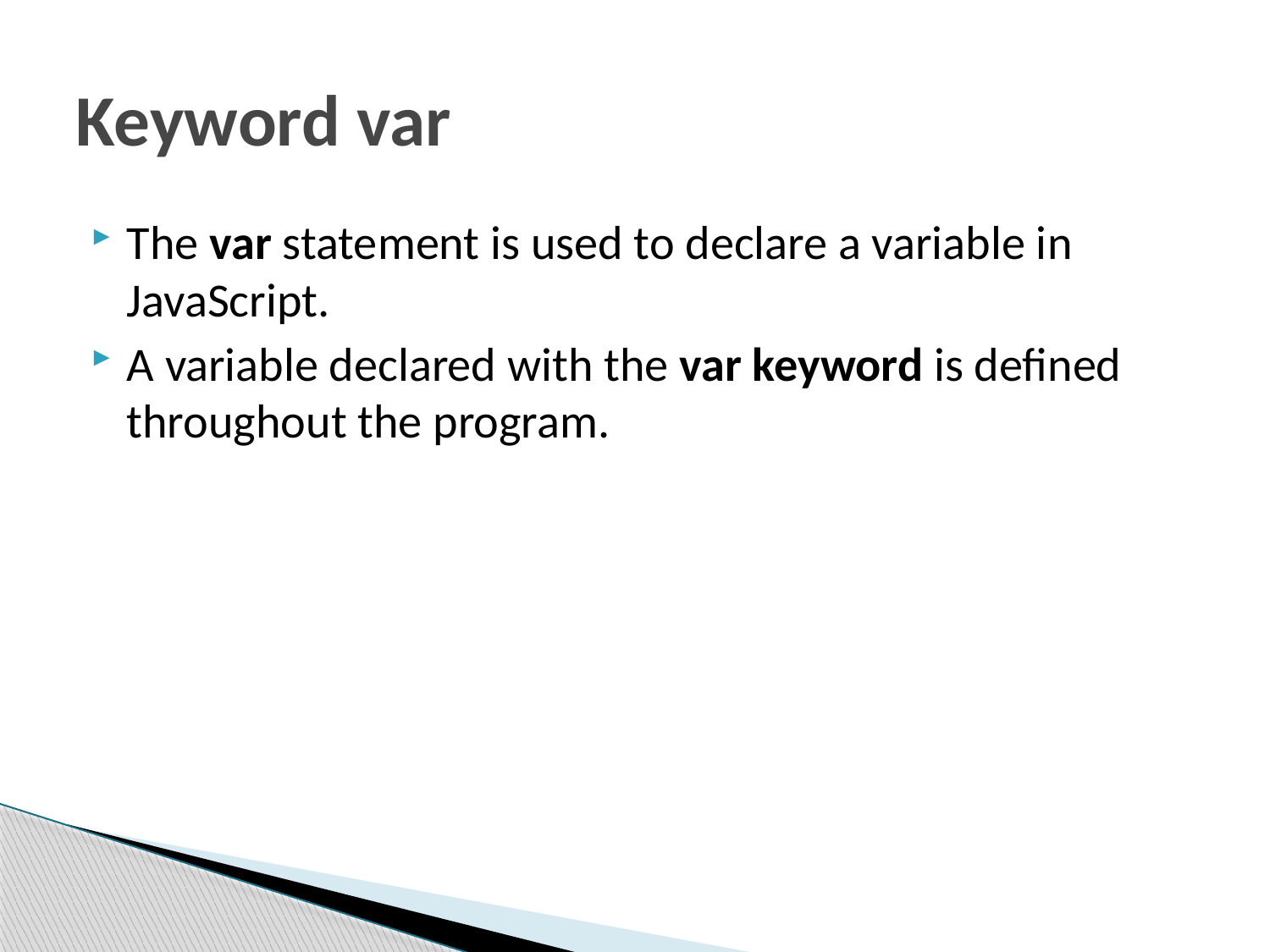

# Keyword var
The var statement is used to declare a variable in JavaScript.
A variable declared with the var keyword is defined throughout the program.